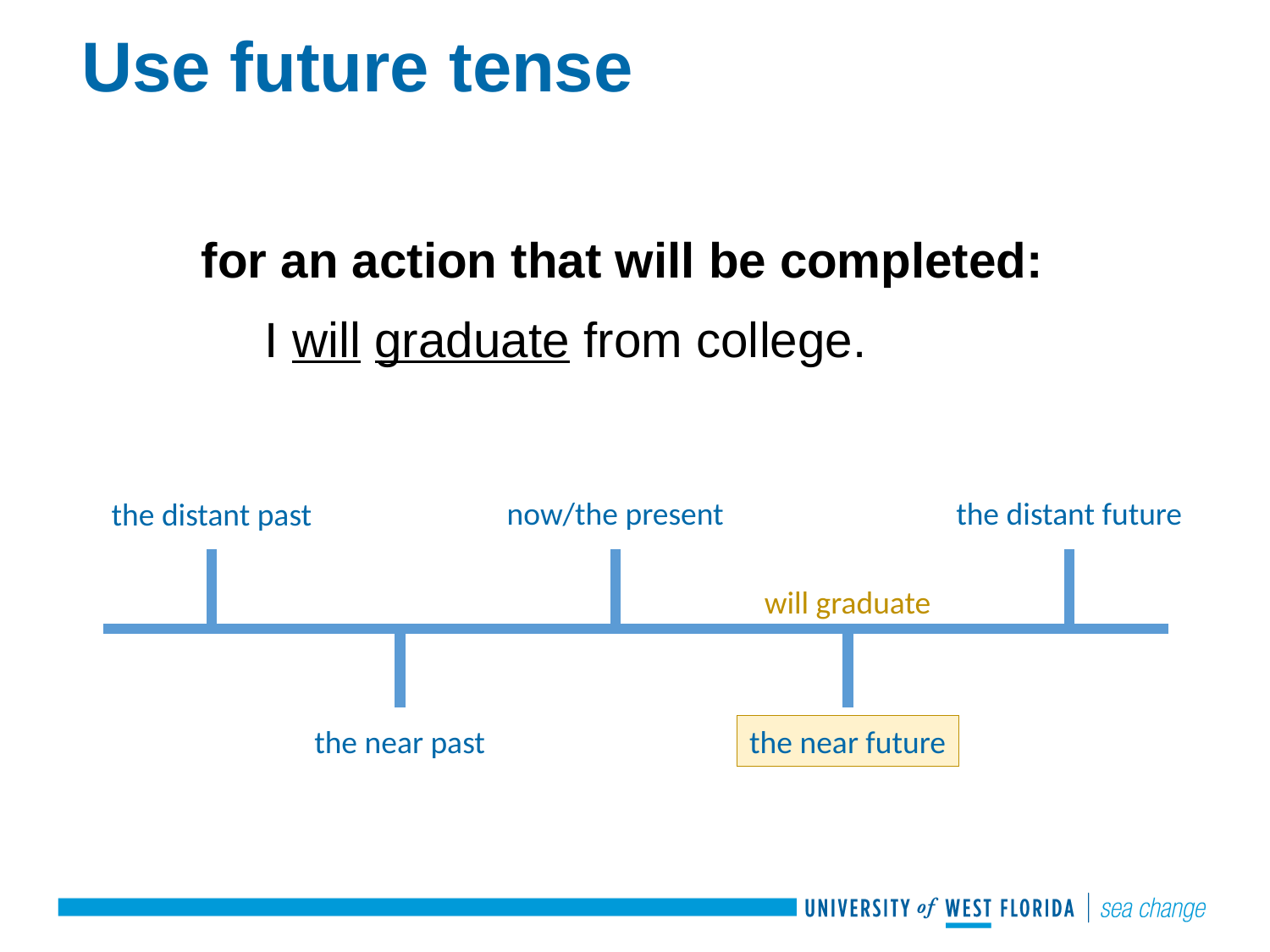

# Use future tense
for an action that will be completed:
I will graduate from college.

now/the present
the distant future
the distant past
will graduate
the near past
the near future